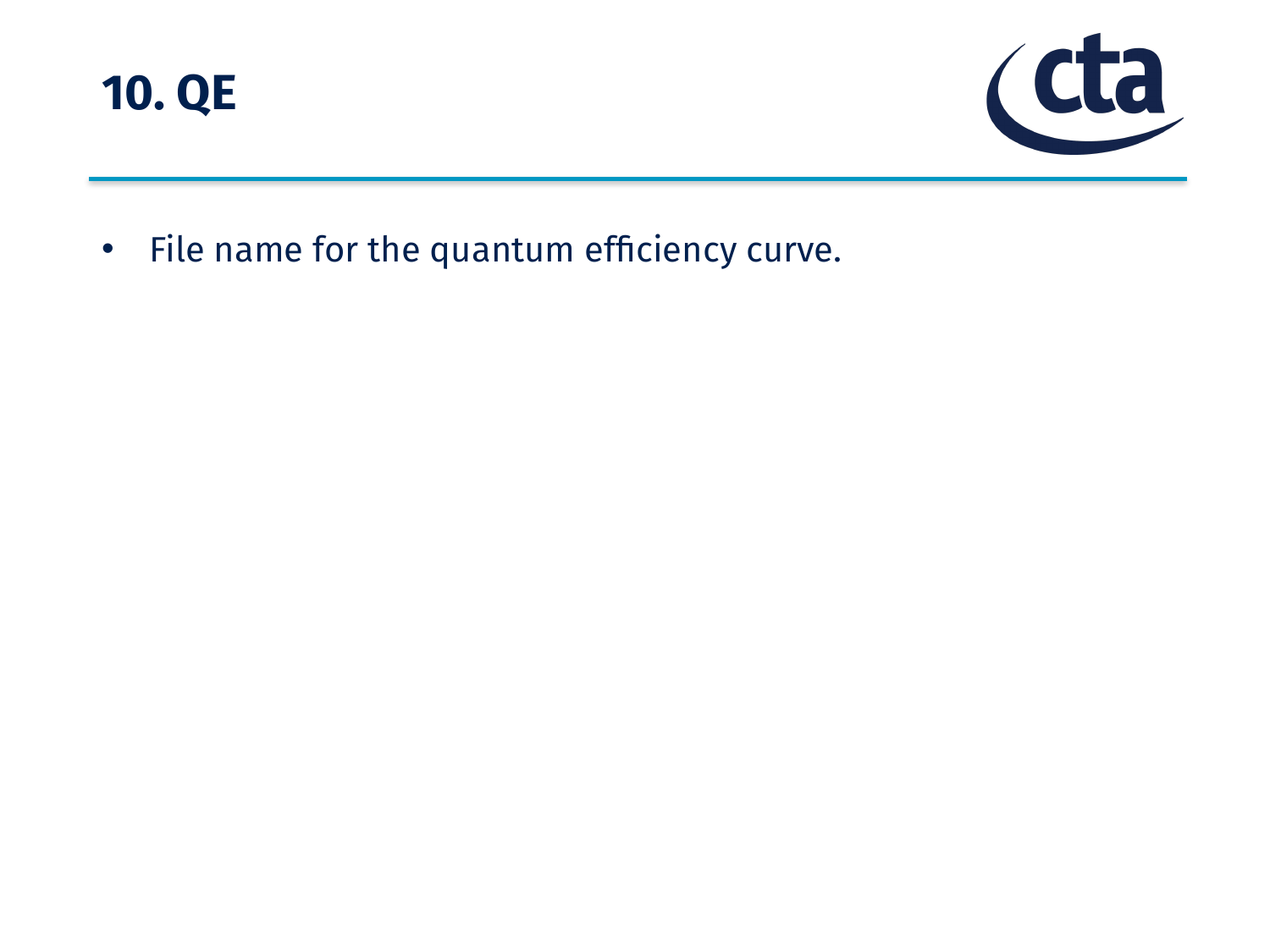

# 10. QE
File name for the quantum efficiency curve.